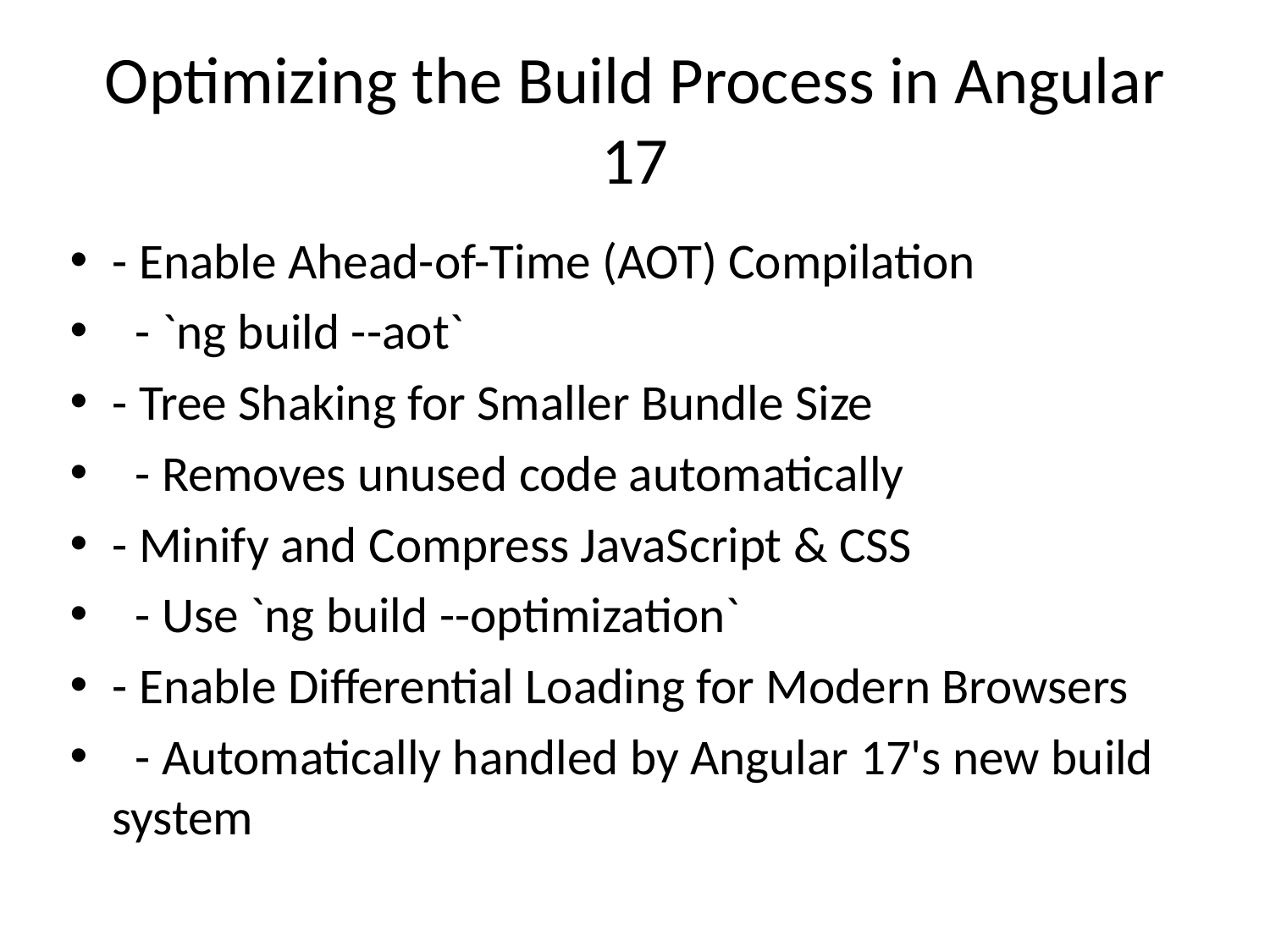

# Optimizing the Build Process in Angular 17
- Enable Ahead-of-Time (AOT) Compilation
  - `ng build --aot`
- Tree Shaking for Smaller Bundle Size
  - Removes unused code automatically
- Minify and Compress JavaScript & CSS
  - Use `ng build --optimization`
- Enable Differential Loading for Modern Browsers
  - Automatically handled by Angular 17's new build system